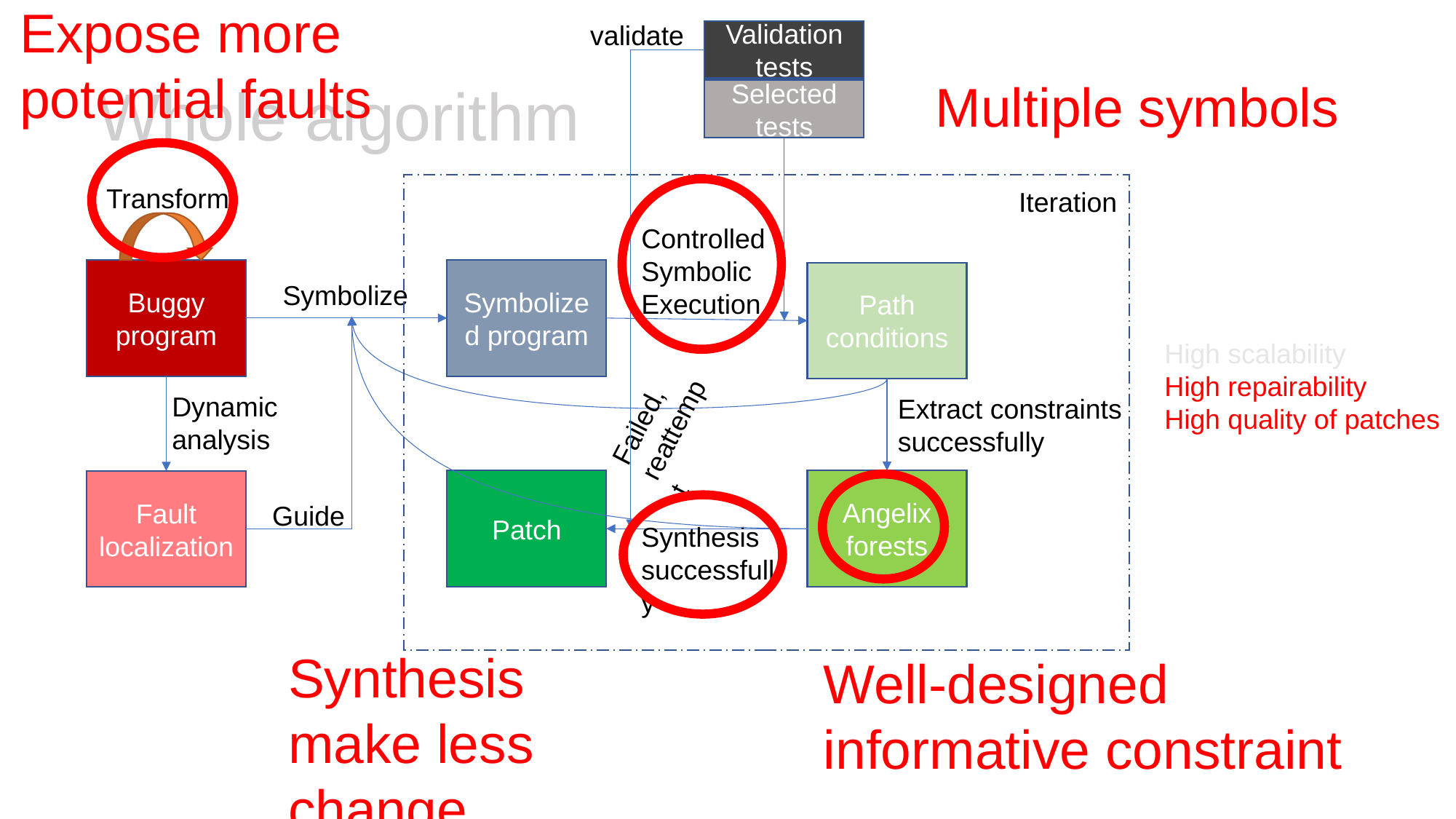

Expose more potential faults
validate
Validation tests
# Whole algorithm
Multiple symbols
Selected tests

Transform

Iteration

Controlled
Symbolic
Execution
Symbolized program
Buggy
program
Path
conditions
Symbolize
High scalability
High repairability
High quality of patches
Failed, reattempt

Dynamic
analysis
Extract constraints successfully
Patch
Angelix
forests
Fault
localization

Guide

Synthesis
successfully
Synthesis
make less change
Well-designed informative constraint